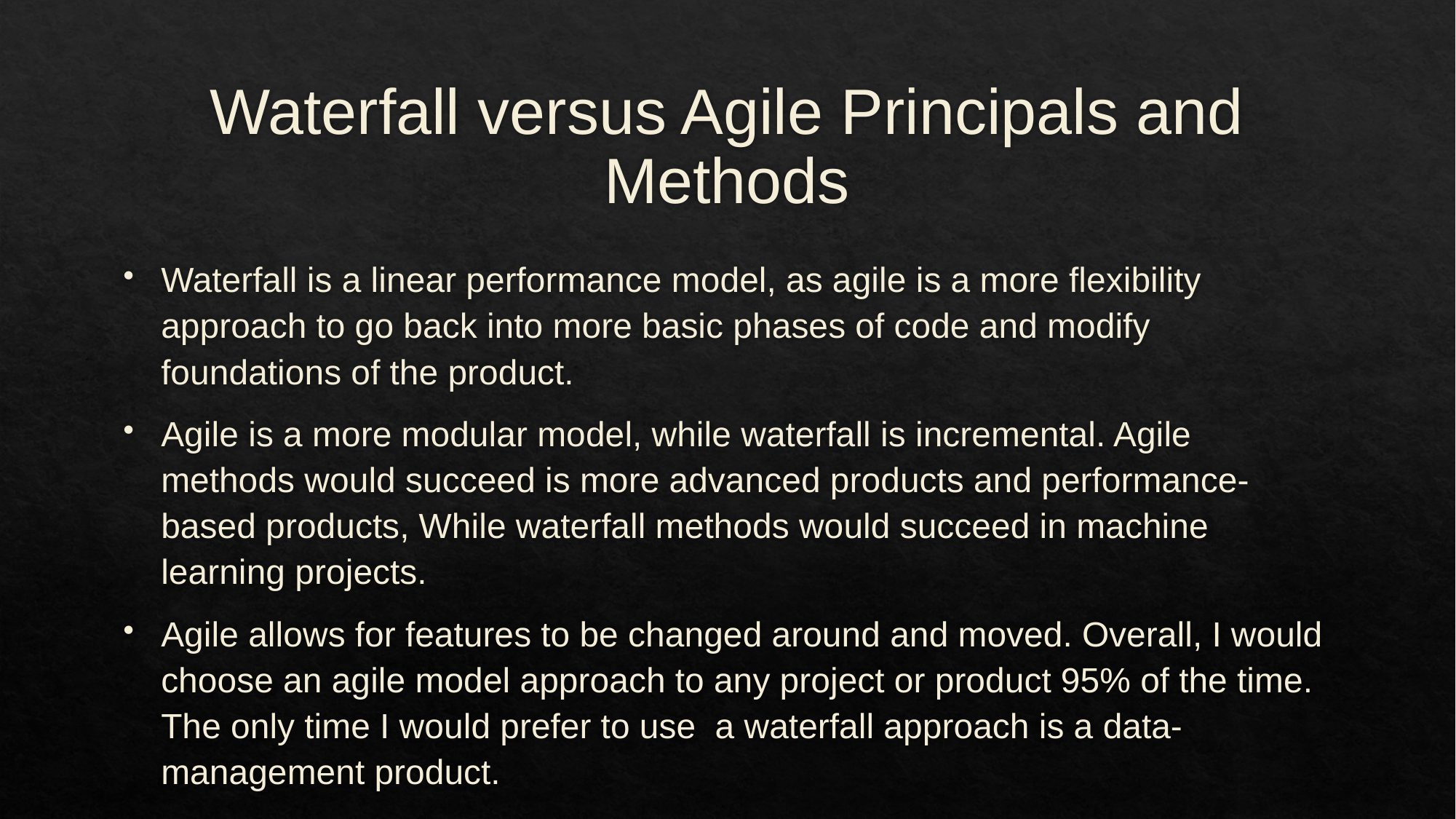

# Waterfall versus Agile Principals and Methods
Waterfall is a linear performance model, as agile is a more flexibility approach to go back into more basic phases of code and modify foundations of the product.
Agile is a more modular model, while waterfall is incremental. Agile methods would succeed is more advanced products and performance-based products, While waterfall methods would succeed in machine learning projects.
Agile allows for features to be changed around and moved. Overall, I would choose an agile model approach to any project or product 95% of the time. The only time I would prefer to use  a waterfall approach is a data-management product.